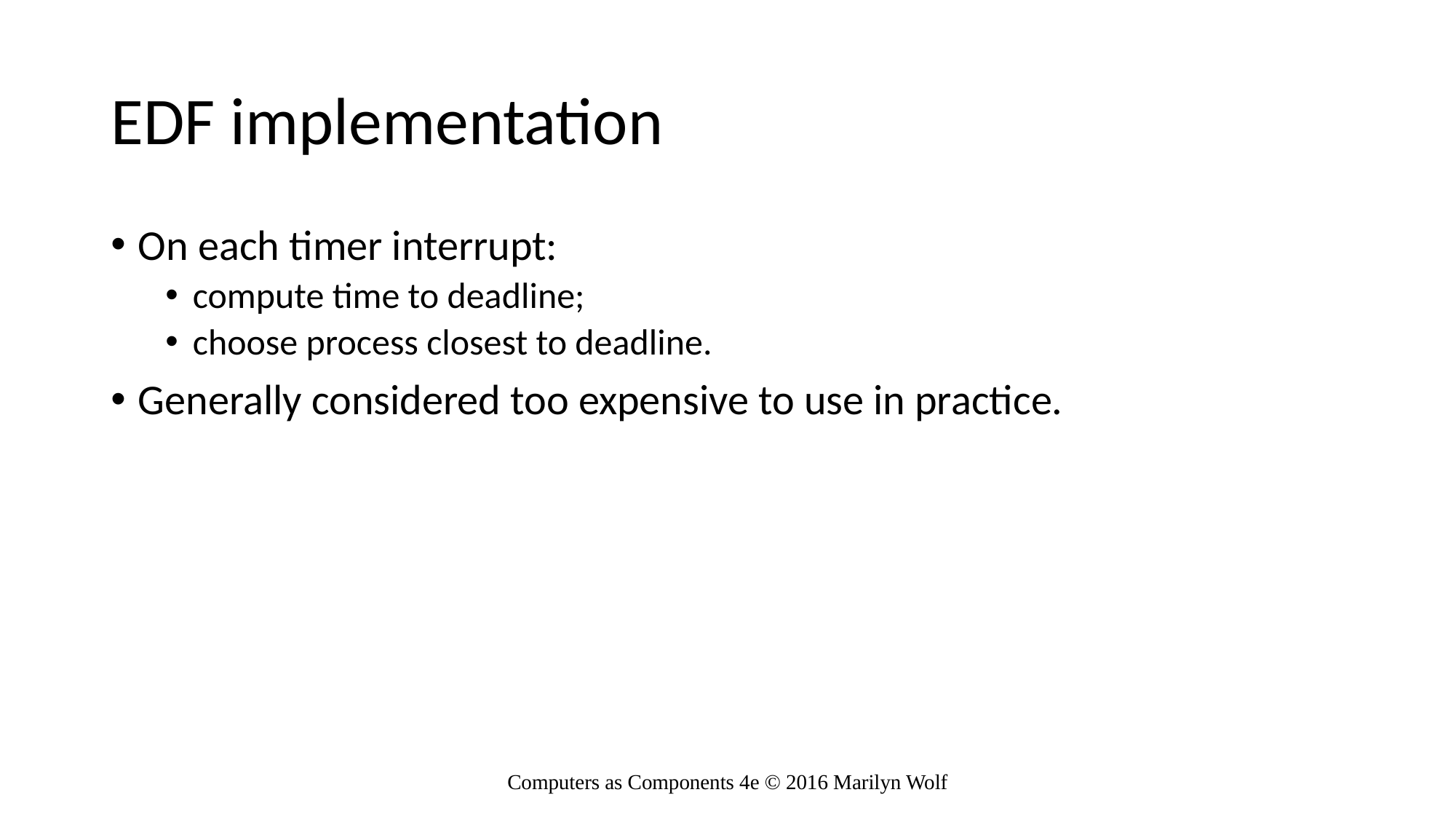

# EDF implementation
On each timer interrupt:
compute time to deadline;
choose process closest to deadline.
Generally considered too expensive to use in practice.
Computers as Components 4e © 2016 Marilyn Wolf